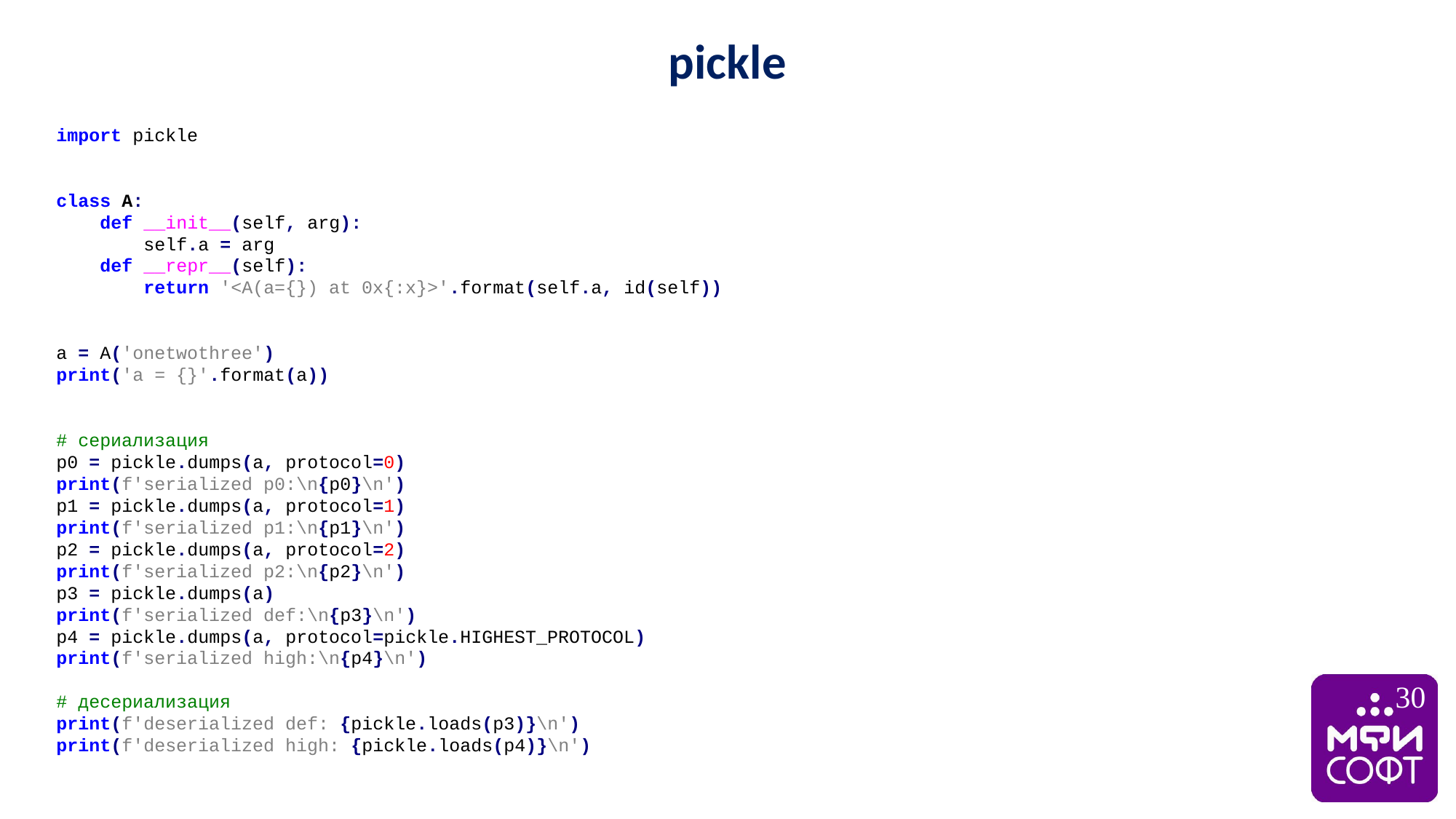

pickle
import pickle

class A:
    def __init__(self, arg):
        self.a = arg
    def __repr__(self):
        return '<A(a={}) at 0x{:x}>'.format(self.a, id(self))

a = A('onetwothree')
print('a = {}'.format(a))

# сериализация
p0 = pickle.dumps(a, protocol=0)
print(f'serialized p0:\n{p0}\n')
p1 = pickle.dumps(a, protocol=1)
print(f'serialized p1:\n{p1}\n')
p2 = pickle.dumps(a, protocol=2)
print(f'serialized p2:\n{p2}\n')
p3 = pickle.dumps(a)
print(f'serialized def:\n{p3}\n')
p4 = pickle.dumps(a, protocol=pickle.HIGHEST_PROTOCOL)
print(f'serialized high:\n{p4}\n')

# десериализация
print(f'deserialized def: {pickle.loads(p3)}\n')
print(f'deserialized high: {pickle.loads(p4)}\n')